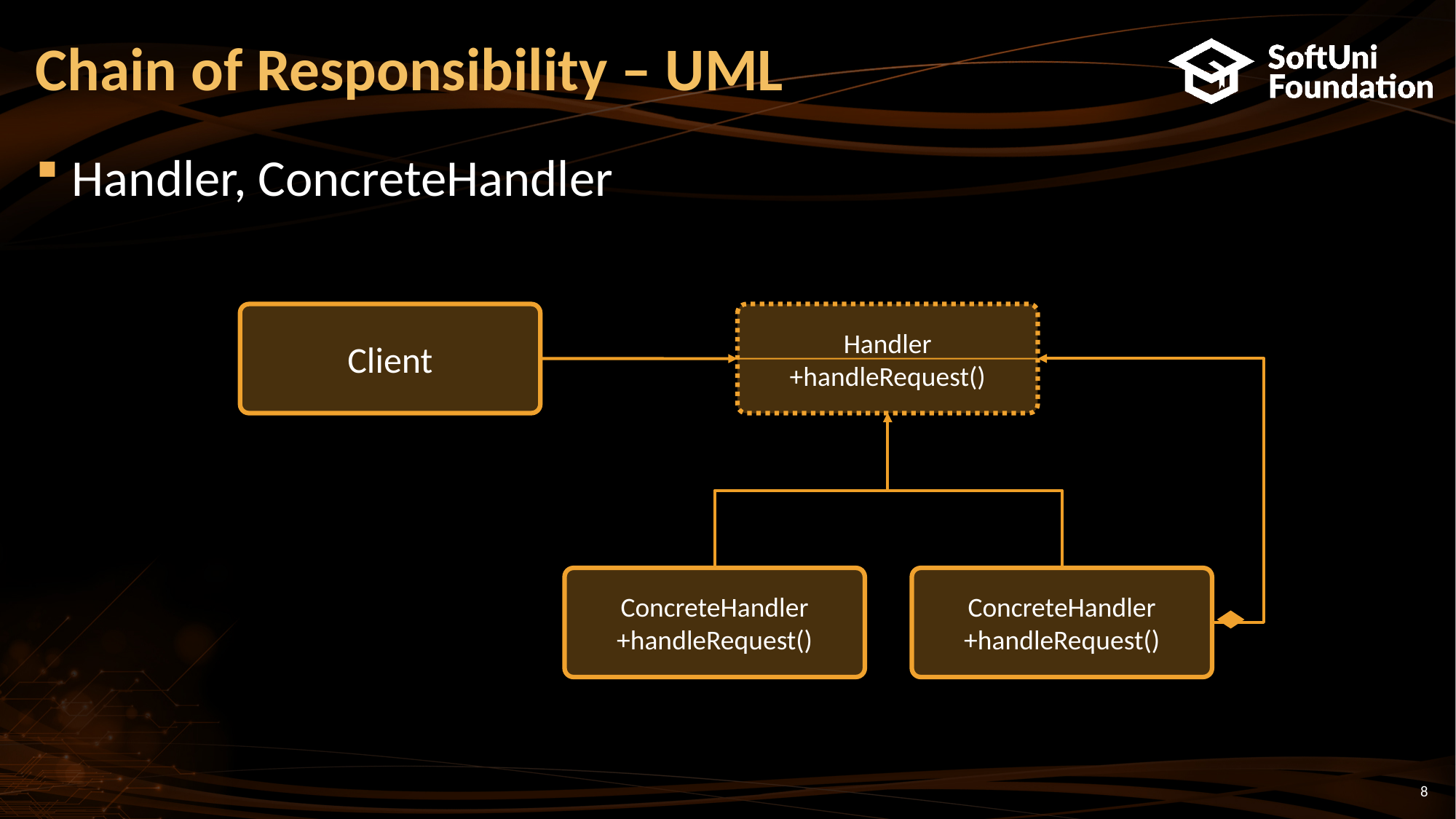

Chain of Responsibility – UML
Handler, ConcreteHandler
Client
Handler
+handleRequest()

ConcreteHandler
+handleRequest()
ConcreteHandler
+handleRequest()

8